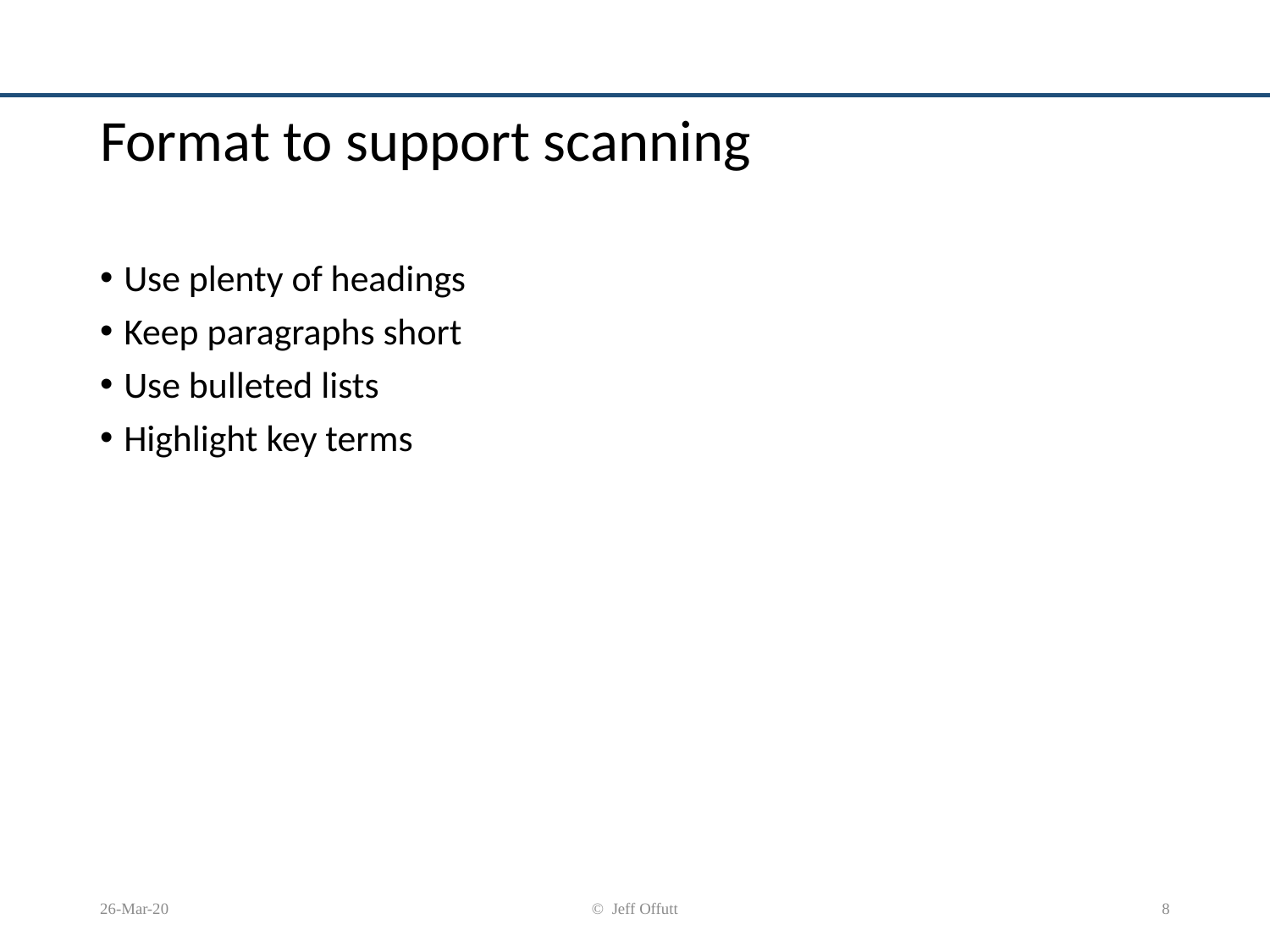

# Format to support scanning
Use plenty of headings
Keep paragraphs short
Use bulleted lists
Highlight key terms

26-Mar-20
©  Jeff Offutt
8